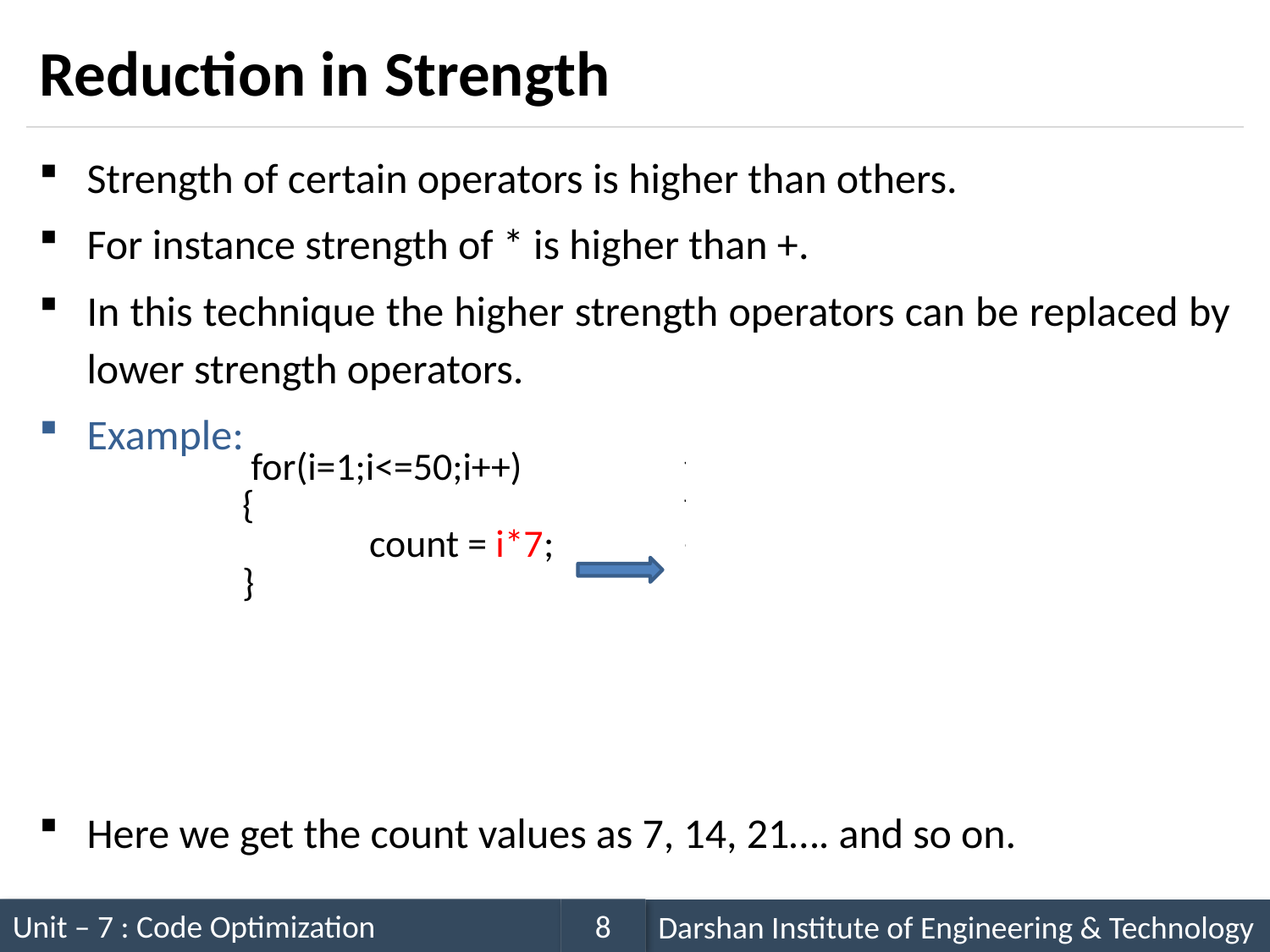

# Reduction in Strength
Strength of certain operators is higher than others.
For instance strength of * is higher than +.
In this technique the higher strength operators can be replaced by lower strength operators.
Example:

Here we get the count values as 7, 14, 21…. and so on.

| for(i=1;i<=50;i++) { count = i\*7; } |  | temp=7; for(i=1;i<=50;i++) { count = temp; temp = temp+7; } |
| --- | --- | --- |